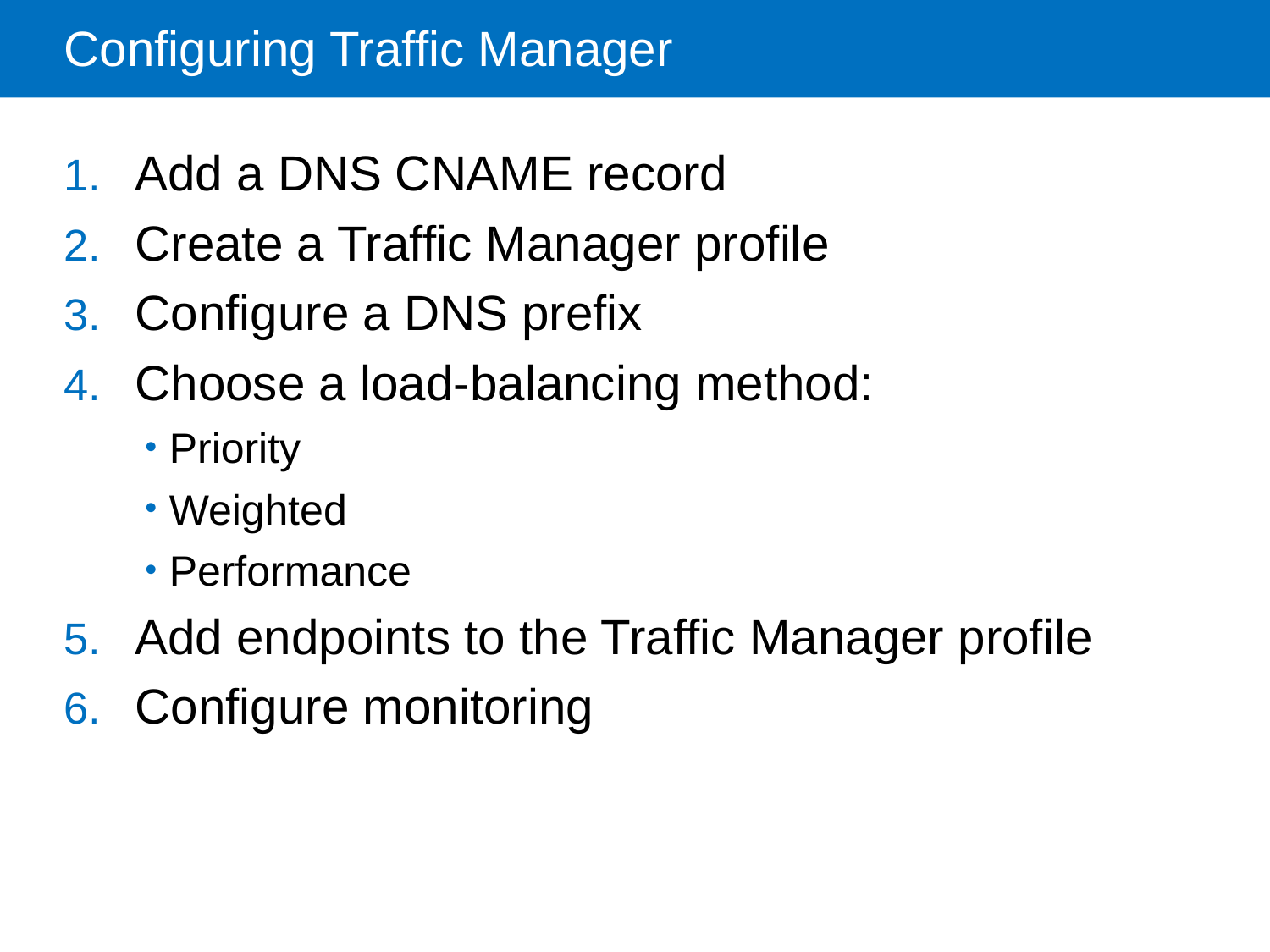

# Configuring Traffic Manager
Add a DNS CNAME record
Create a Traffic Manager profile
Configure a DNS prefix
Choose a load-balancing method:
Priority
Weighted
Performance
Add endpoints to the Traffic Manager profile
Configure monitoring